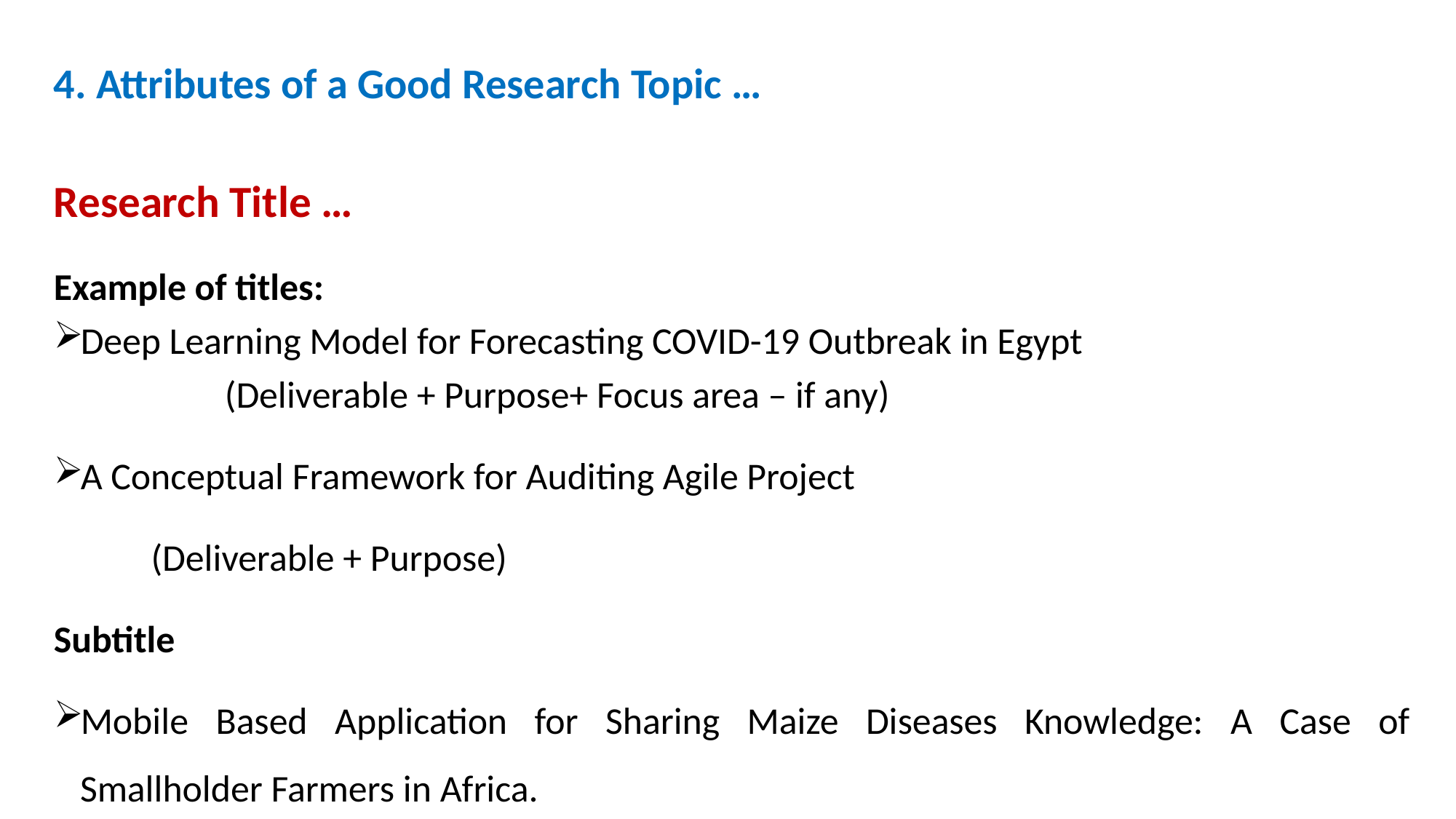

# 4. Attributes of a Good Research Topic …
Research Title …
Example of titles:
Deep Learning Model for Forecasting COVID-19 Outbreak in Egypt
                    (Deliverable + Purpose+ Focus area – if any)
A Conceptual Framework for Auditing Agile Project
		(Deliverable + Purpose)
Subtitle
Mobile Based Application for Sharing Maize Diseases Knowledge: A Case of Smallholder Farmers in Africa.